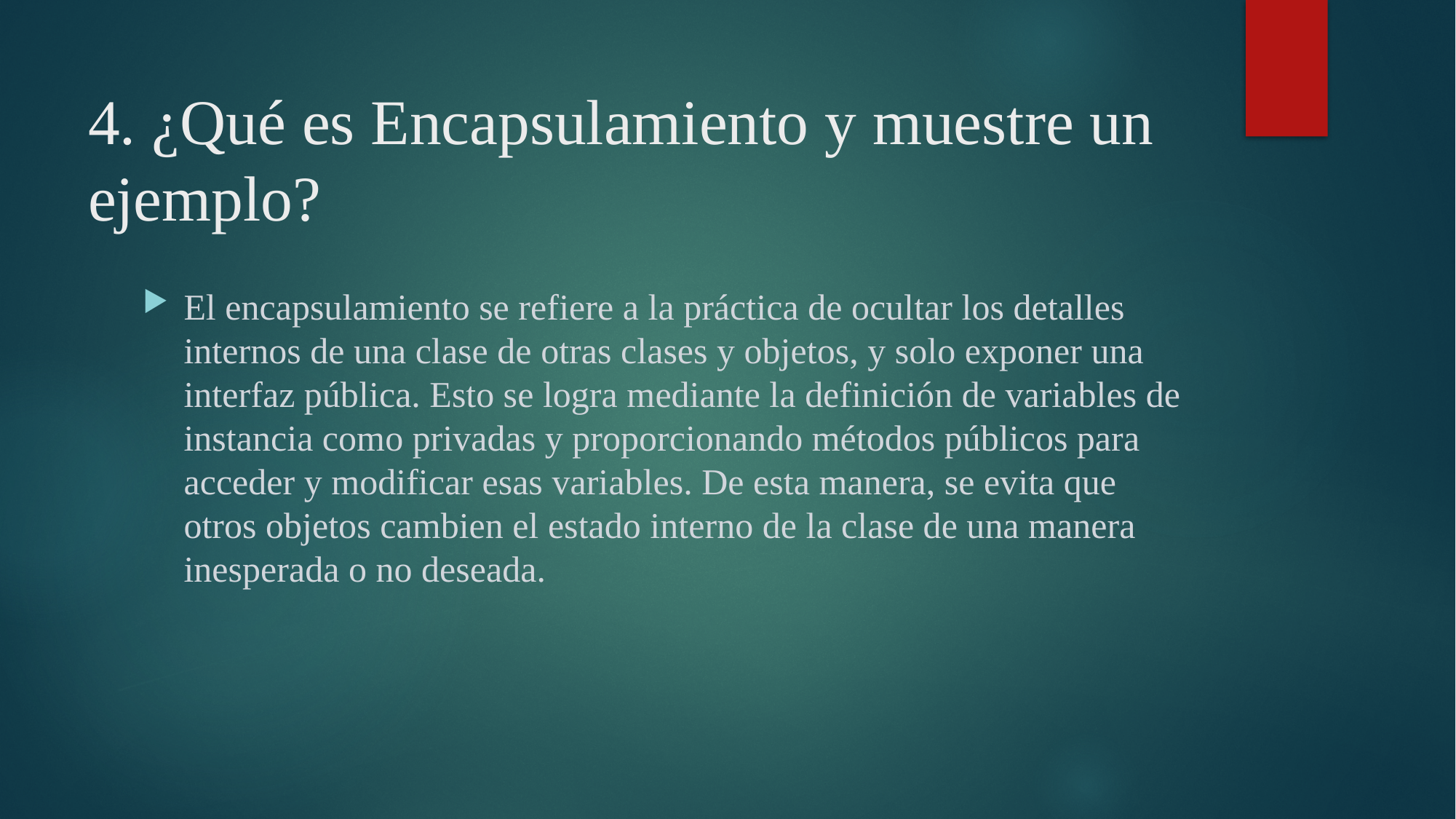

# 4. ¿Qué es Encapsulamiento y muestre un ejemplo?
El encapsulamiento se refiere a la práctica de ocultar los detalles internos de una clase de otras clases y objetos, y solo exponer una interfaz pública. Esto se logra mediante la definición de variables de instancia como privadas y proporcionando métodos públicos para acceder y modificar esas variables. De esta manera, se evita que otros objetos cambien el estado interno de la clase de una manera inesperada o no deseada.